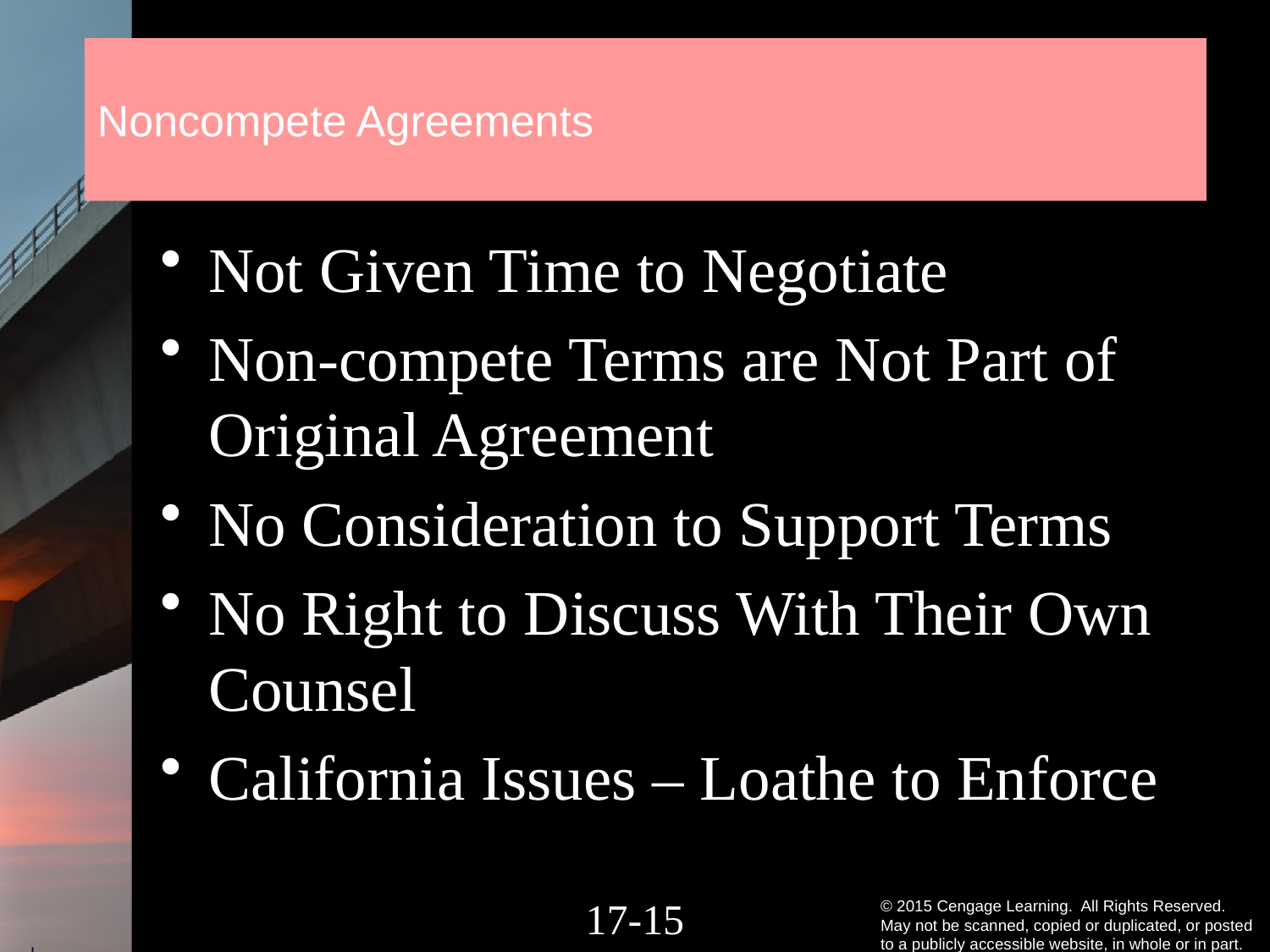

# Noncompete Agreements
Not Given Time to Negotiate
Non-compete Terms are Not Part of Original Agreement
No Consideration to Support Terms
No Right to Discuss With Their Own Counsel
California Issues – Loathe to Enforce
17-15